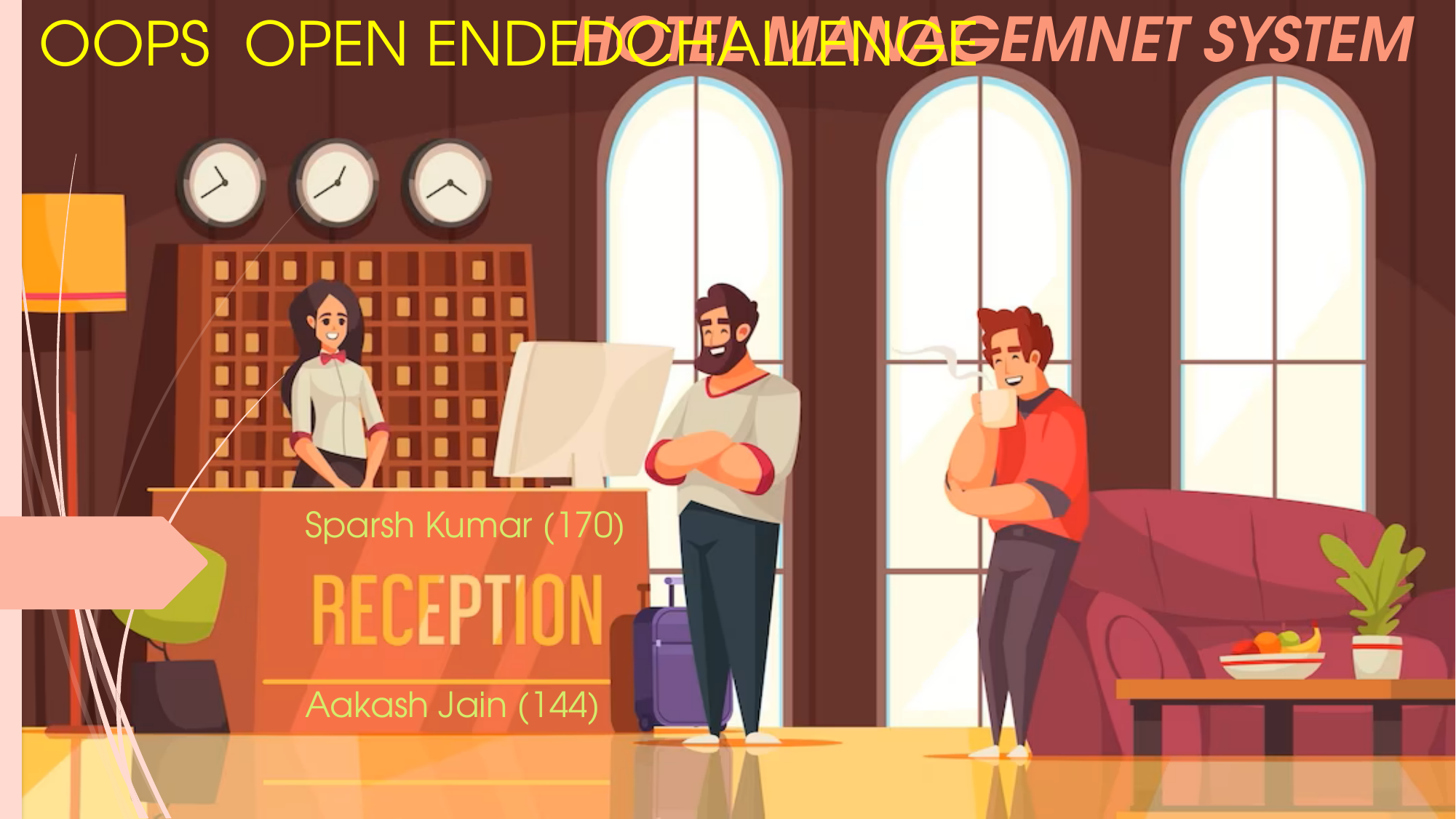

OOPS  OPEN ENDEDCHALLENGE
# HOTEL MANAGEMNET SYSTEM
Sparsh Kumar (170)

Aakash Jain (144)